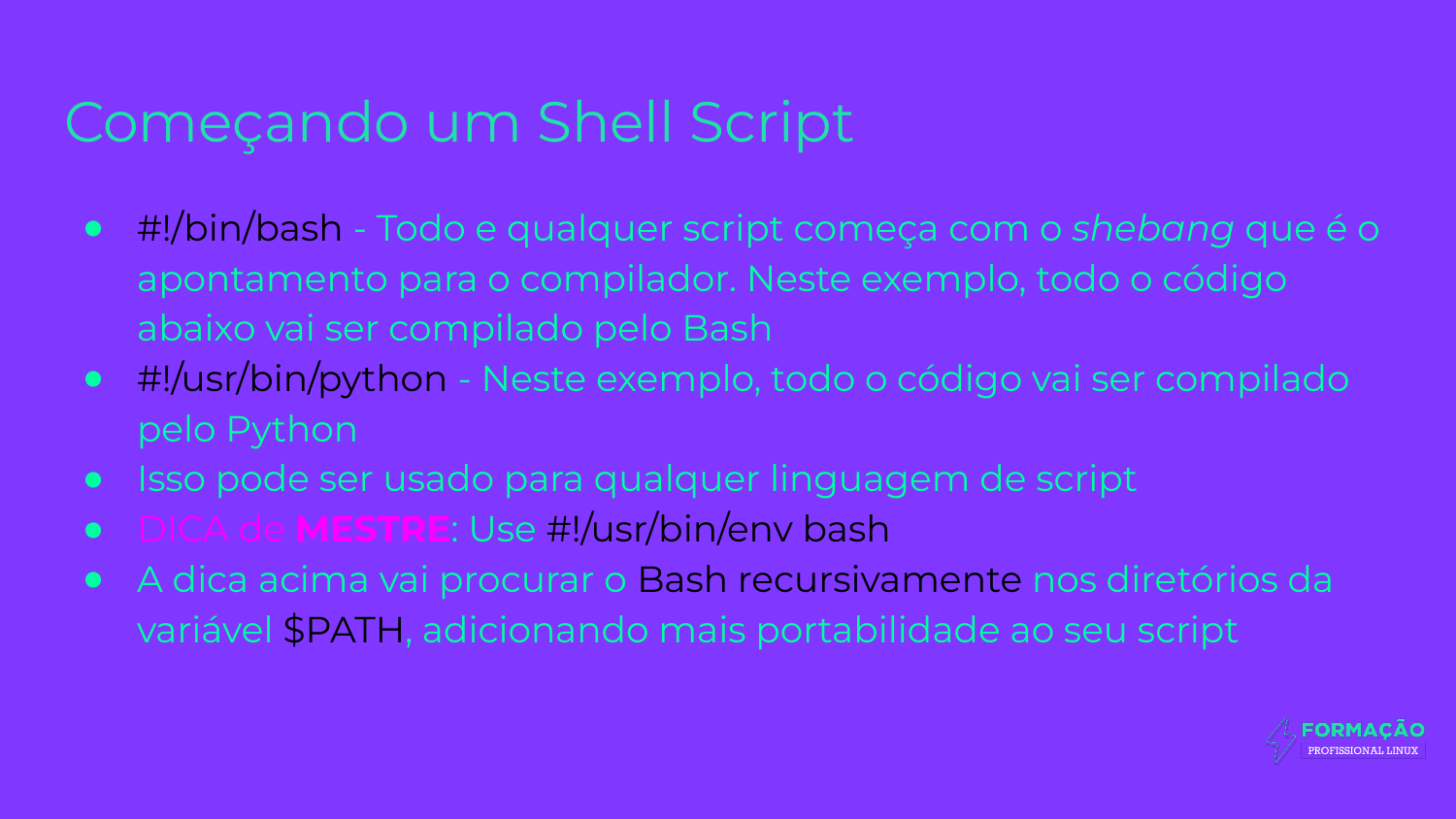

# Começando um Shell Script
#!/bin/bash - Todo e qualquer script começa com o shebang que é o apontamento para o compilador. Neste exemplo, todo o código abaixo vai ser compilado pelo Bash
#!/usr/bin/python - Neste exemplo, todo o código vai ser compilado pelo Python
Isso pode ser usado para qualquer linguagem de script
DICA de MESTRE: Use #!/usr/bin/env bash
A dica acima vai procurar o Bash recursivamente nos diretórios da variável $PATH, adicionando mais portabilidade ao seu script